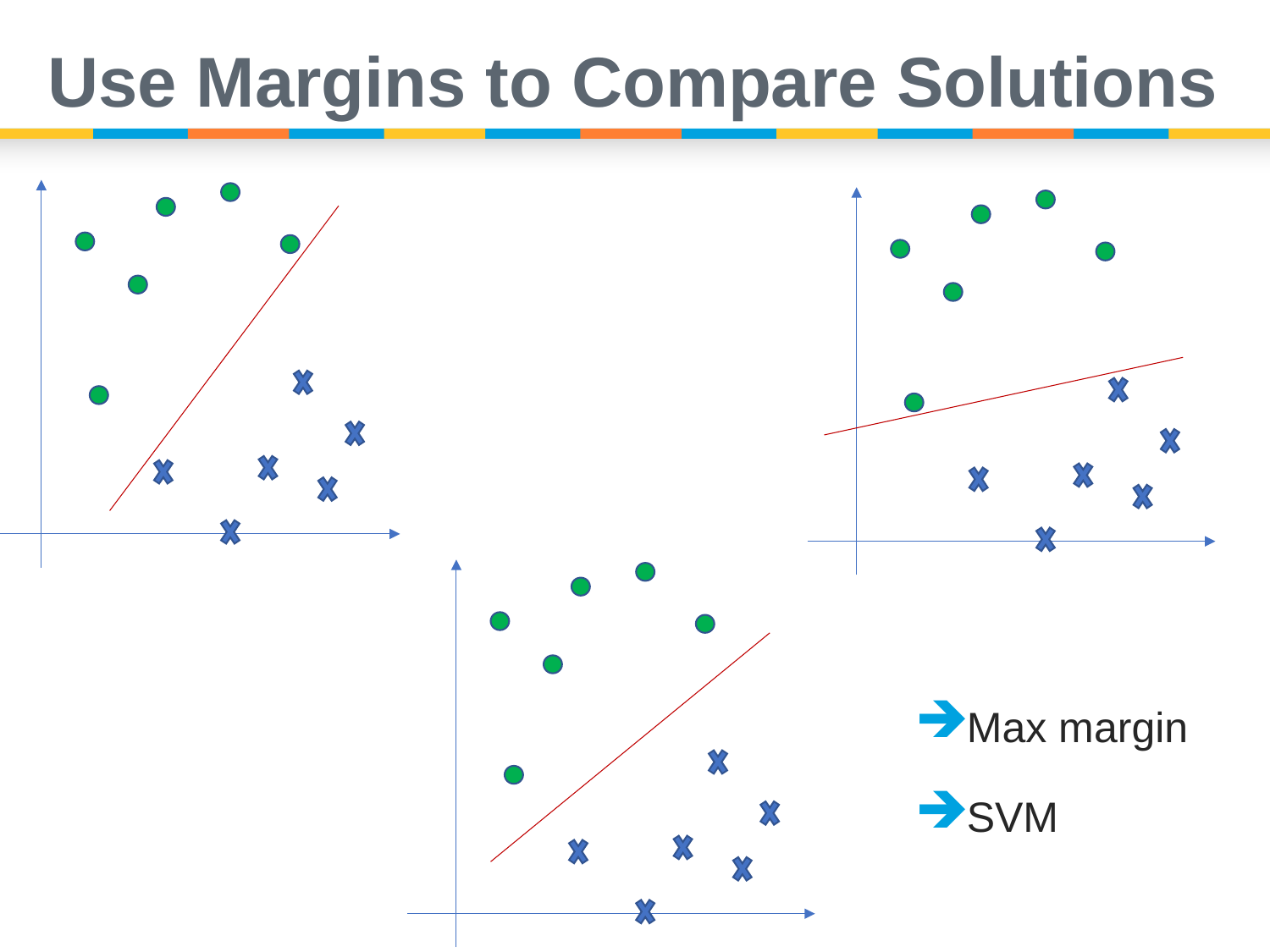

# Use Margins to Compare Solutions

Max margin
SVM